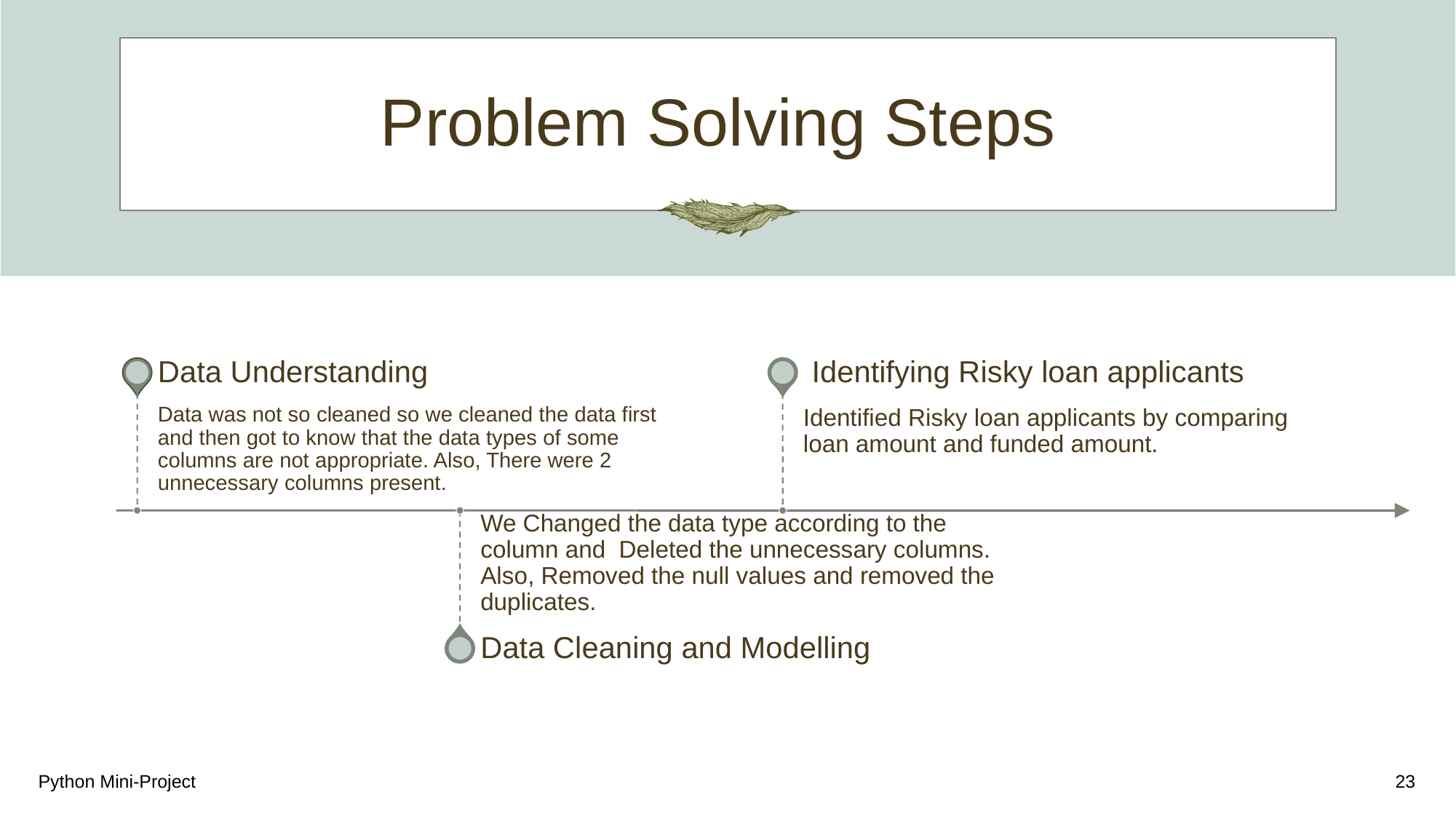

# Problem Solving Steps
Data was not so cleaned so we cleaned the data first and then got to know that the data types of some columns are not appropriate. Also, There were 2 unnecessary columns present.
Data Understanding
We Changed the data type according to the column and  Deleted the unnecessary columns. Also, Removed the null values and removed the duplicates.
Data Cleaning and Modelling
Identified Risky loan applicants by comparing loan amount and funded amount.
 Identifying Risky loan applicants
Python Mini-Project
23